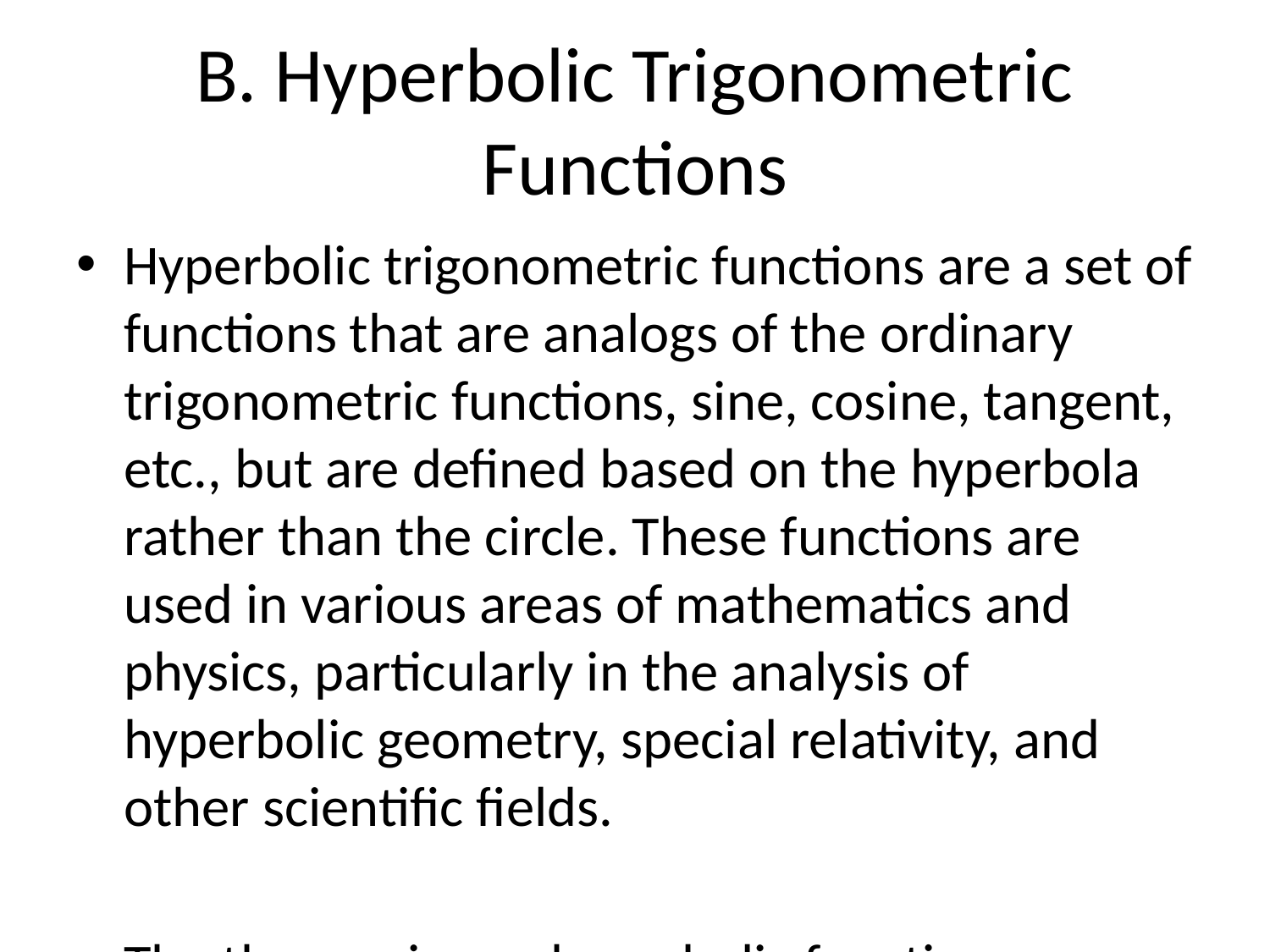

# B. Hyperbolic Trigonometric Functions
Hyperbolic trigonometric functions are a set of functions that are analogs of the ordinary trigonometric functions, sine, cosine, tangent, etc., but are defined based on the hyperbola rather than the circle. These functions are used in various areas of mathematics and physics, particularly in the analysis of hyperbolic geometry, special relativity, and other scientific fields.

The three primary hyperbolic functions are:
1. Hyperbolic Sine (sinh): Defined as (e^x - e^(-x))/2, where e is the base of the natural logarithm. It is an odd function and is important in areas such as calculus, differential equations, and probability theory.

2. Hyperbolic Cosine (cosh): Defined as (e^x + e^(-x))/2. It is an even function and appears in fields such as statistics, signal processing, and physics.

3. Hyperbolic Tangent (tanh): Defined as sinh(x)/cosh(x) = (e^x - e^(-x))/(e^x + e^(-x)). It is used in mathematical analysis, control systems, and neural networks.

Similar to trigonometric functions, hyperbolic functions obey certain identities and relationships, such as the hyperbolic Pythagorean identity (cosh^2(x) - sinh^2(x) = 1) and addition formulas.

Applications of hyperbolic functions include solving differential equations, modeling natural phenomena like heat distribution and wave propagation, and representing physical quantities in terms of hyperbolic functions for easier analysis.

In conclusion, hyperbolic trigonometric functions provide a powerful mathematical toolset that complements ordinary trigonometry and plays a crucial role in various areas of mathematics and science.